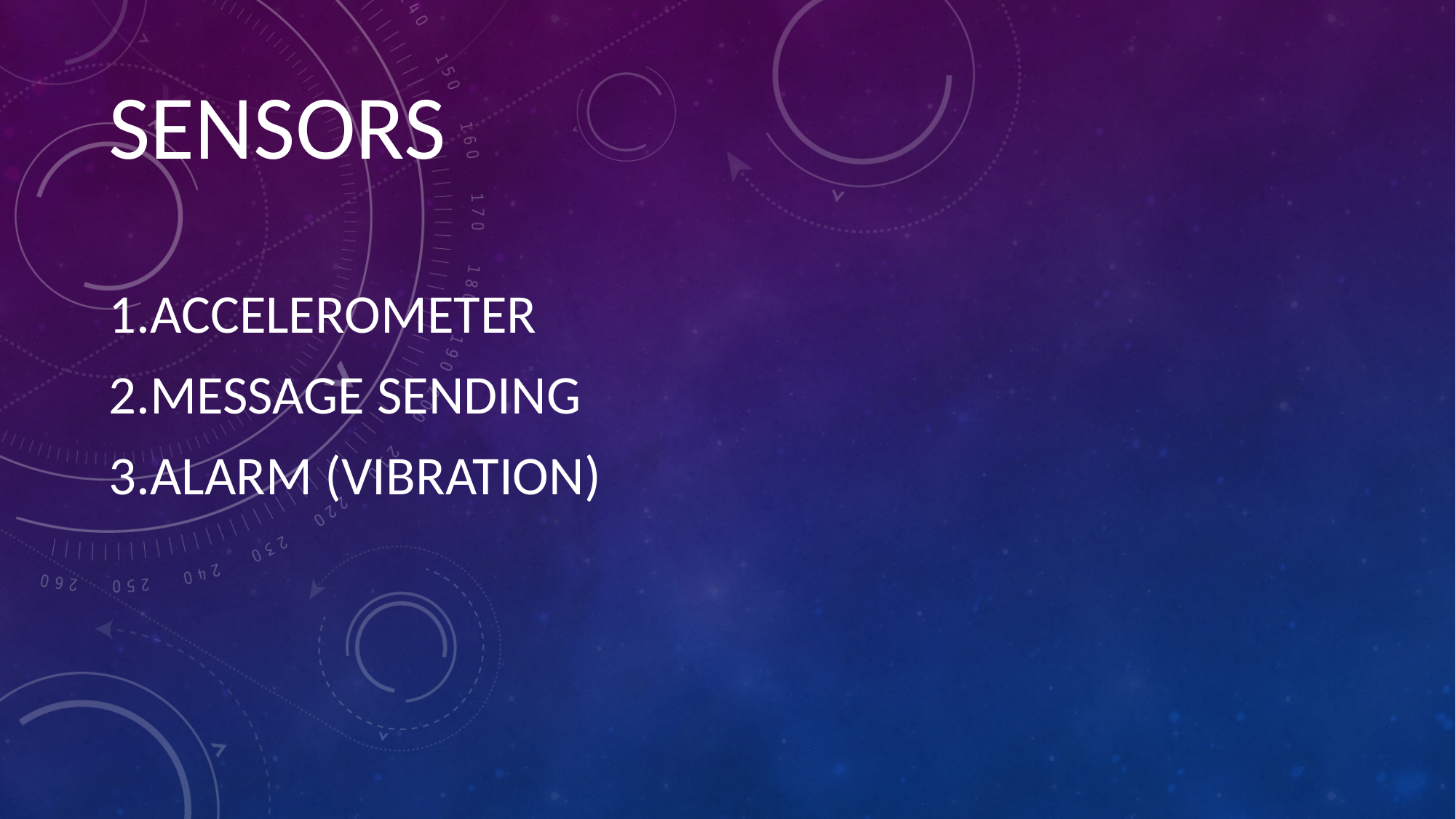

# sensors
Accelerometer
Message sending
Alarm (vibration)